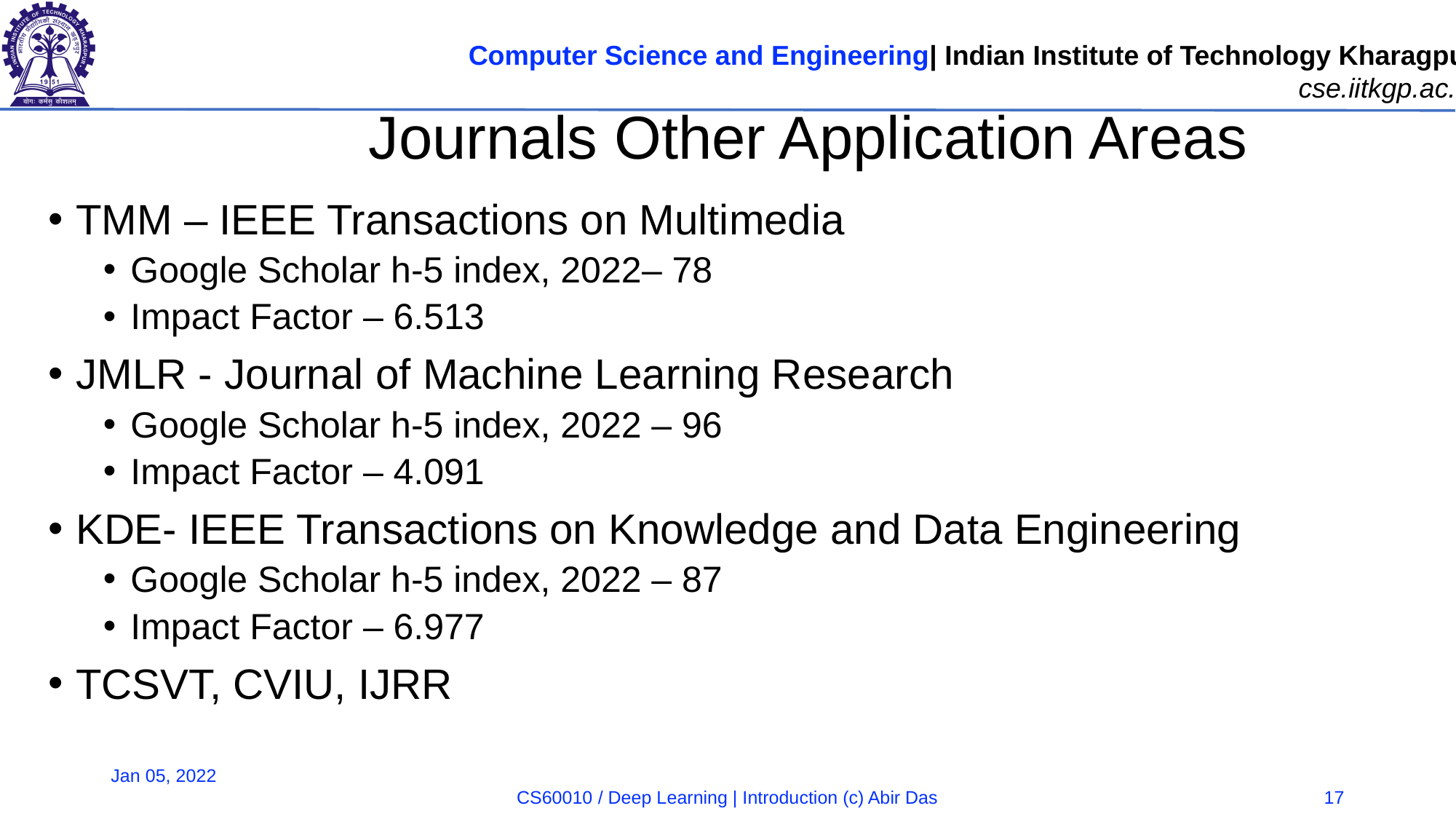

# Journals Other Application Areas

TMM – IEEE Transactions on Multimedia
Google Scholar h-5 index, 2022– 78
Impact Factor – 6.513
JMLR - Journal of Machine Learning Research
Google Scholar h-5 index, 2022 – 96
Impact Factor – 4.091
KDE- IEEE Transactions on Knowledge and Data Engineering
Google Scholar h-5 index, 2022 – 87
Impact Factor – 6.977
TCSVT, CVIU, IJRR

Jan 05, 2022

CS60010 / Deep Learning | Introduction (c) Abir Das
17